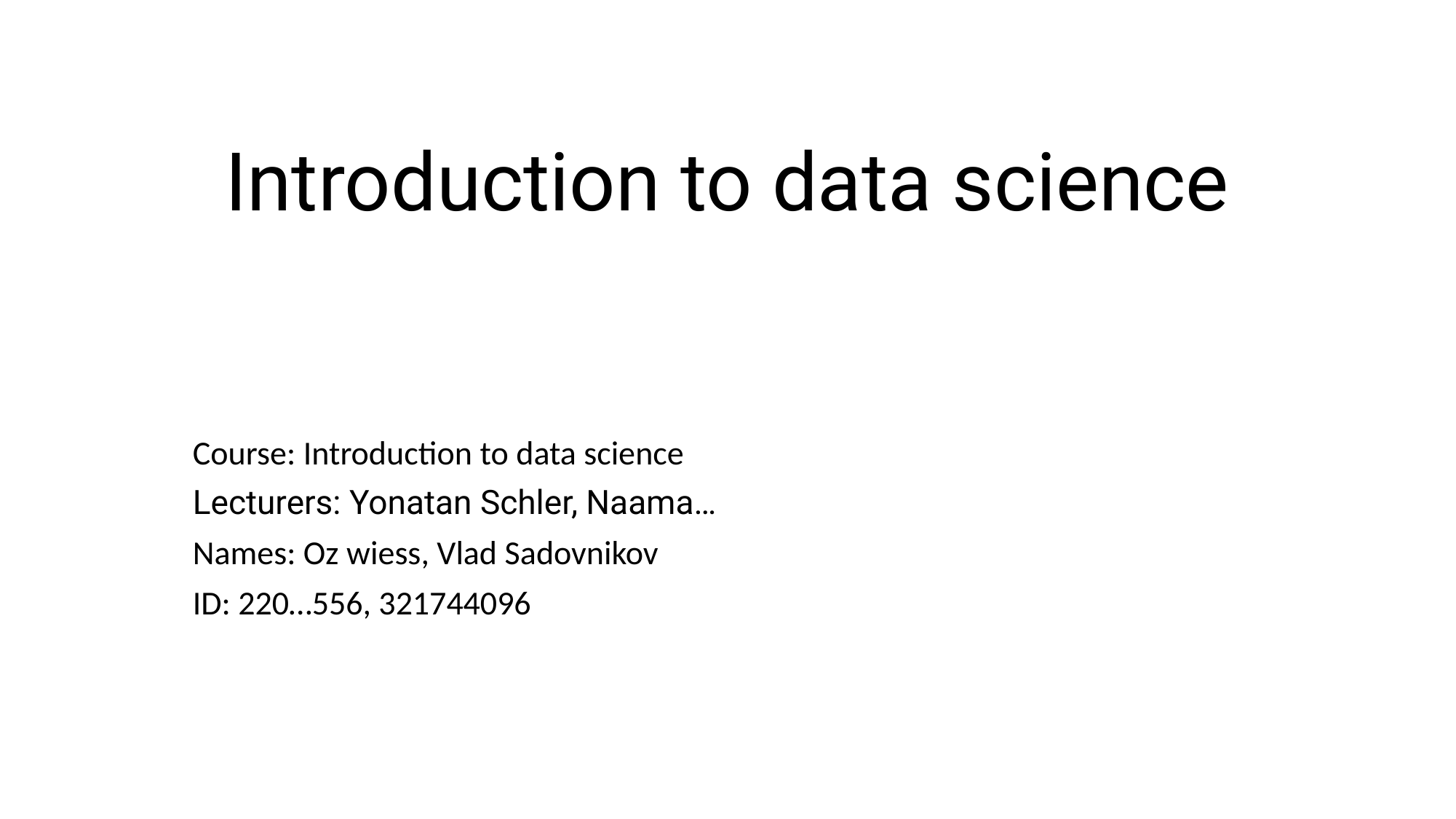

# Introduction to data science
Course: Introduction to data science
Lecturers: Yonatan Schler, Naama…
Names: Oz wiess, Vlad Sadovnikov
ID: 220…556, 321744096